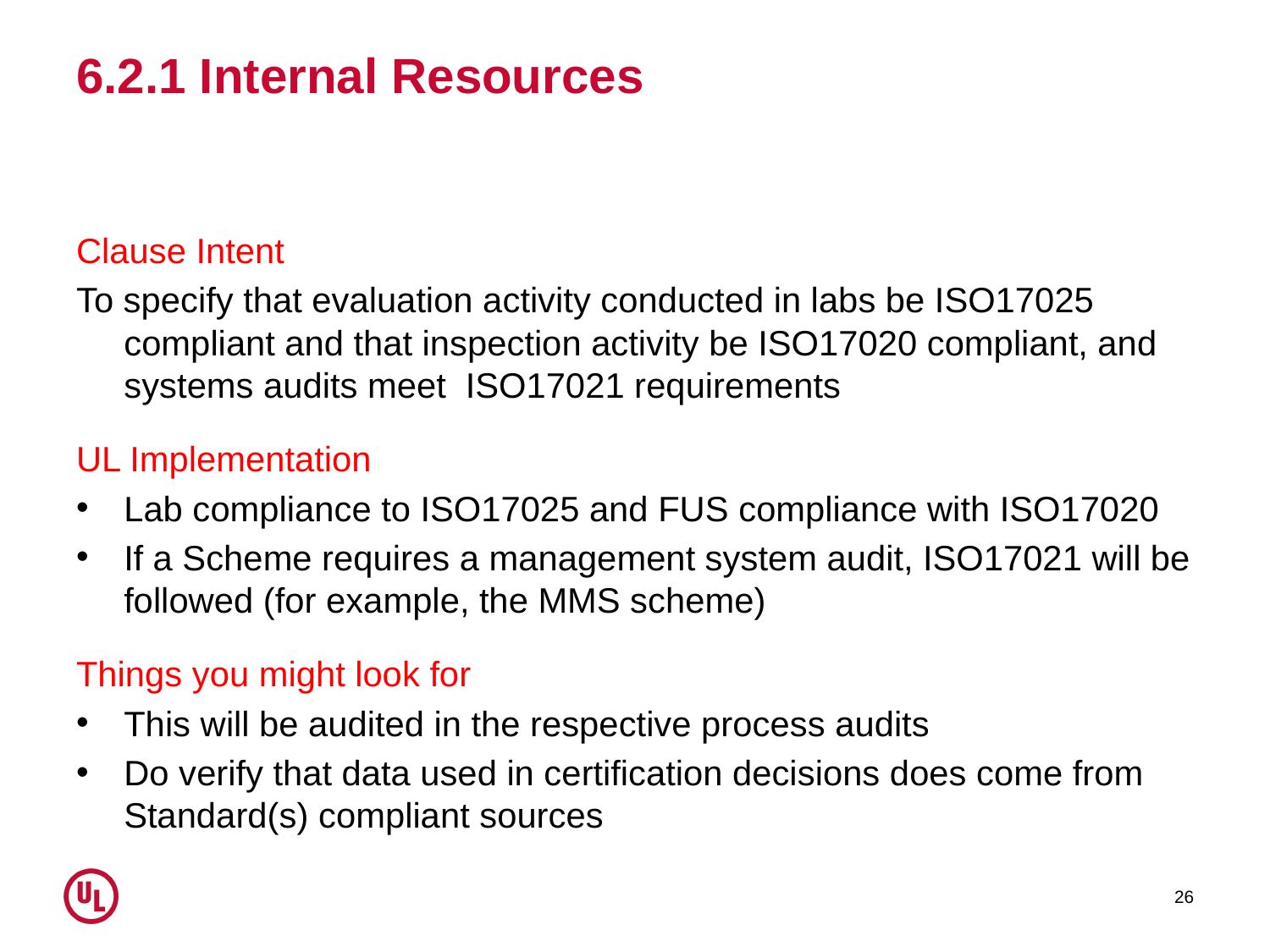

# 6.2.1 Internal Resources
Clause Intent
To specify that evaluation activity conducted in labs be ISO17025 compliant and that inspection activity be ISO17020 compliant, and systems audits meet  ISO17021 requirements

UL Implementation
Lab compliance to ISO17025 and FUS compliance with ISO17020
If a Scheme requires a management system audit, ISO17021 will be followed (for example, the MMS scheme)

Things you might look for
This will be audited in the respective process audits
Do verify that data used in certification decisions does come from Standard(s) compliant sources

26